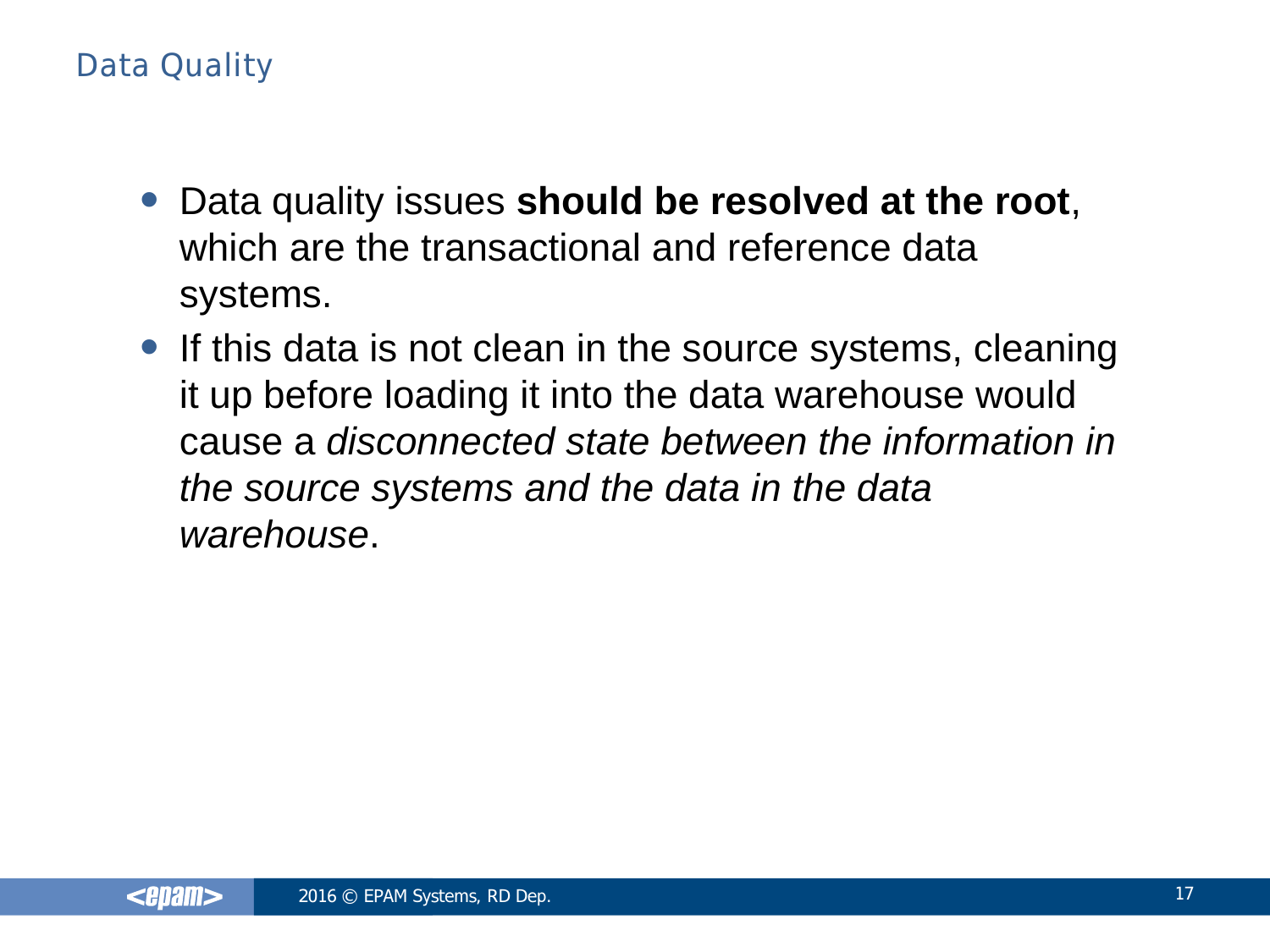

# Data Quality
Data quality issues should be resolved at the root, which are the transactional and reference data systems.
If this data is not clean in the source systems, cleaning it up before loading it into the data warehouse would cause a disconnected state between the information in the source systems and the data in the data warehouse.
17
2016 © EPAM Systems, RD Dep.